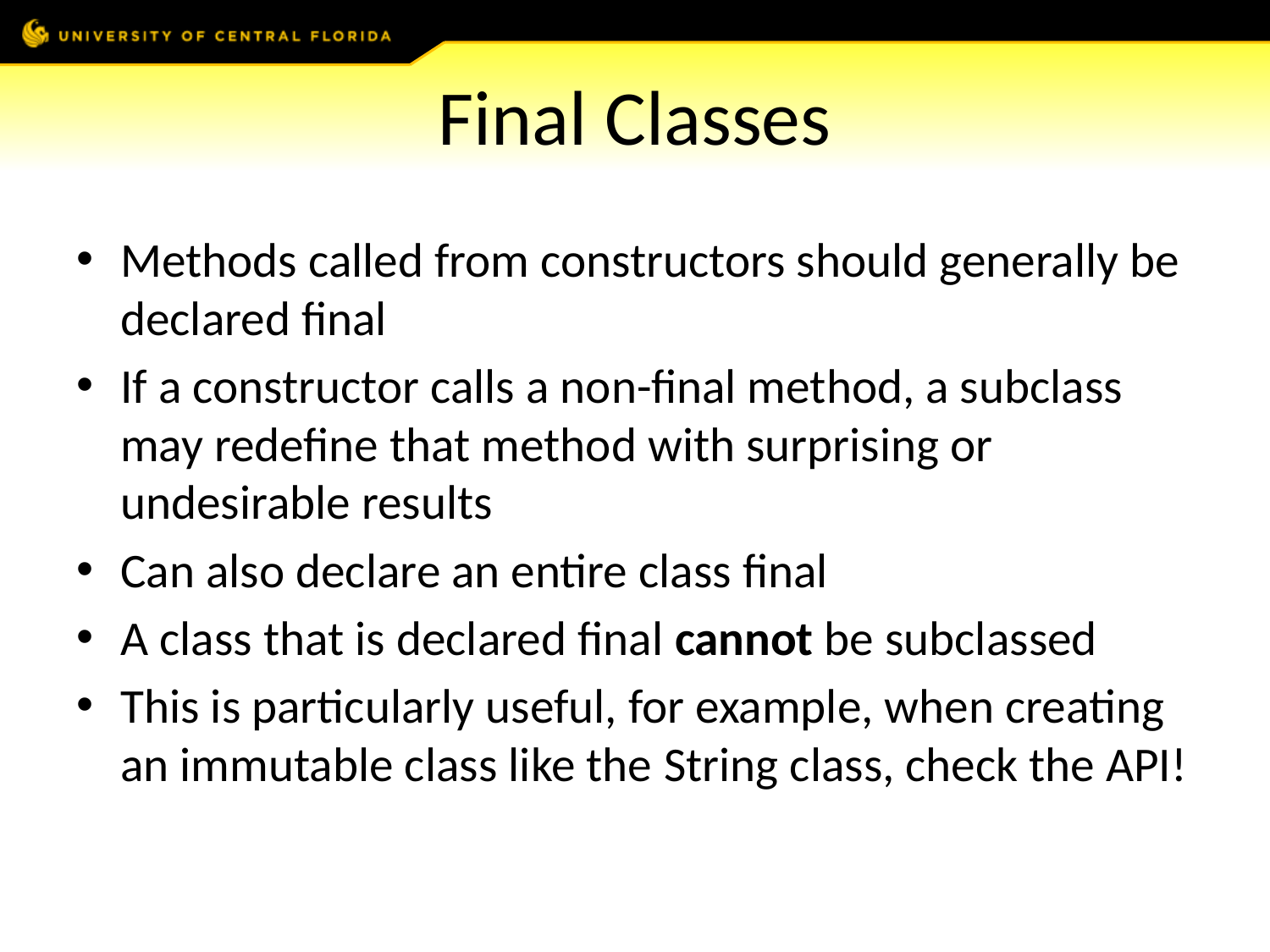

# Final Classes
Methods called from constructors should generally be declared final
If a constructor calls a non-final method, a subclass may redefine that method with surprising or undesirable results
Can also declare an entire class final
A class that is declared final cannot be subclassed
This is particularly useful, for example, when creating an immutable class like the String class, check the API!